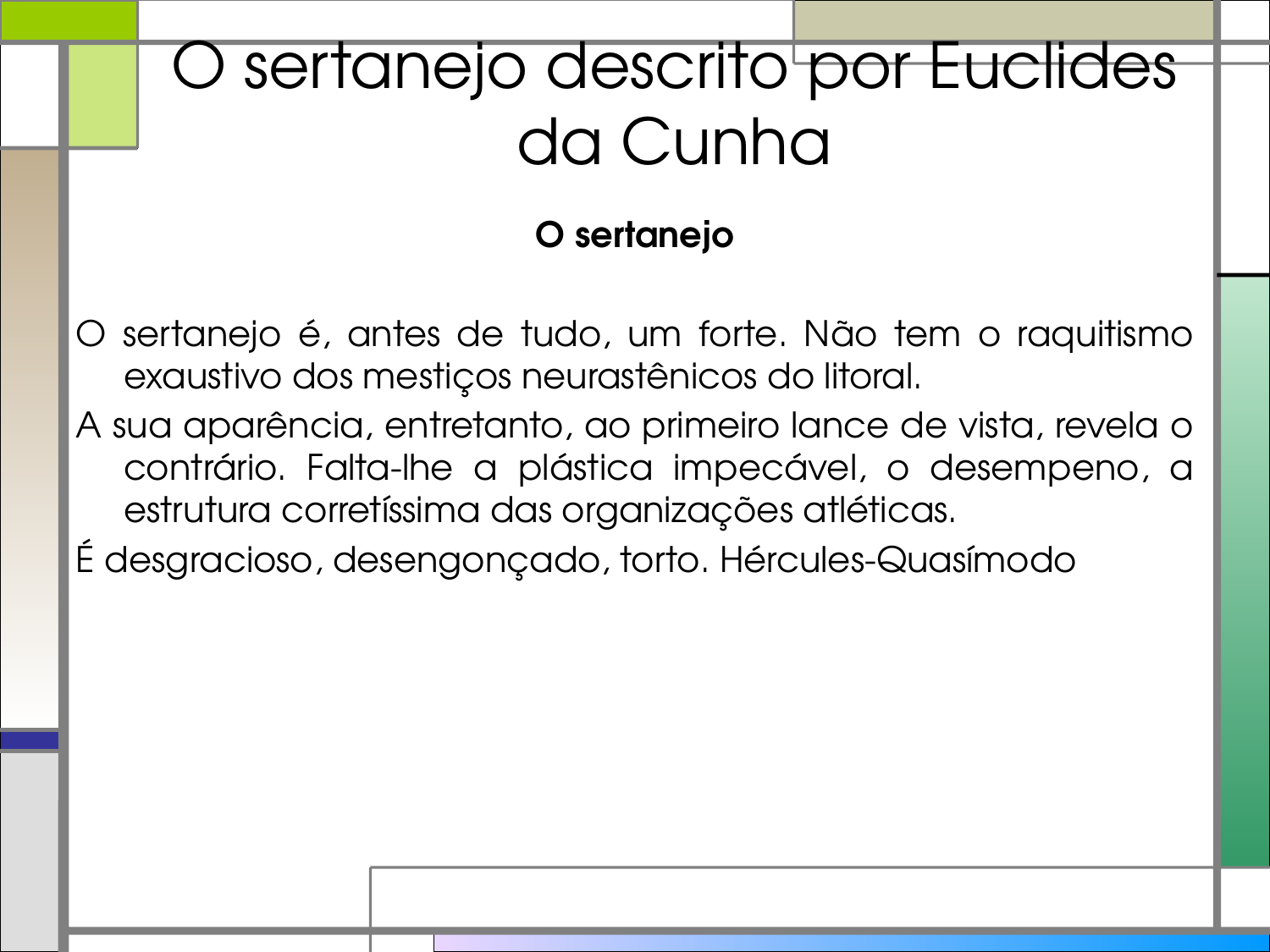

O sertanejo descrito por Euclides da Cunha
O sertanejo

O sertanejo é, antes de tudo, um forte. Não tem o raquitismo exaustivo dos mestiços neurastênicos do litoral.
A sua aparência, entretanto, ao primeiro lance de vista, revela o contrário. Falta-lhe a plástica impecável, o desempeno, a estrutura corretíssima das organizações atléticas.
É desgracioso, desengonçado, torto. Hércules-Quasímodo